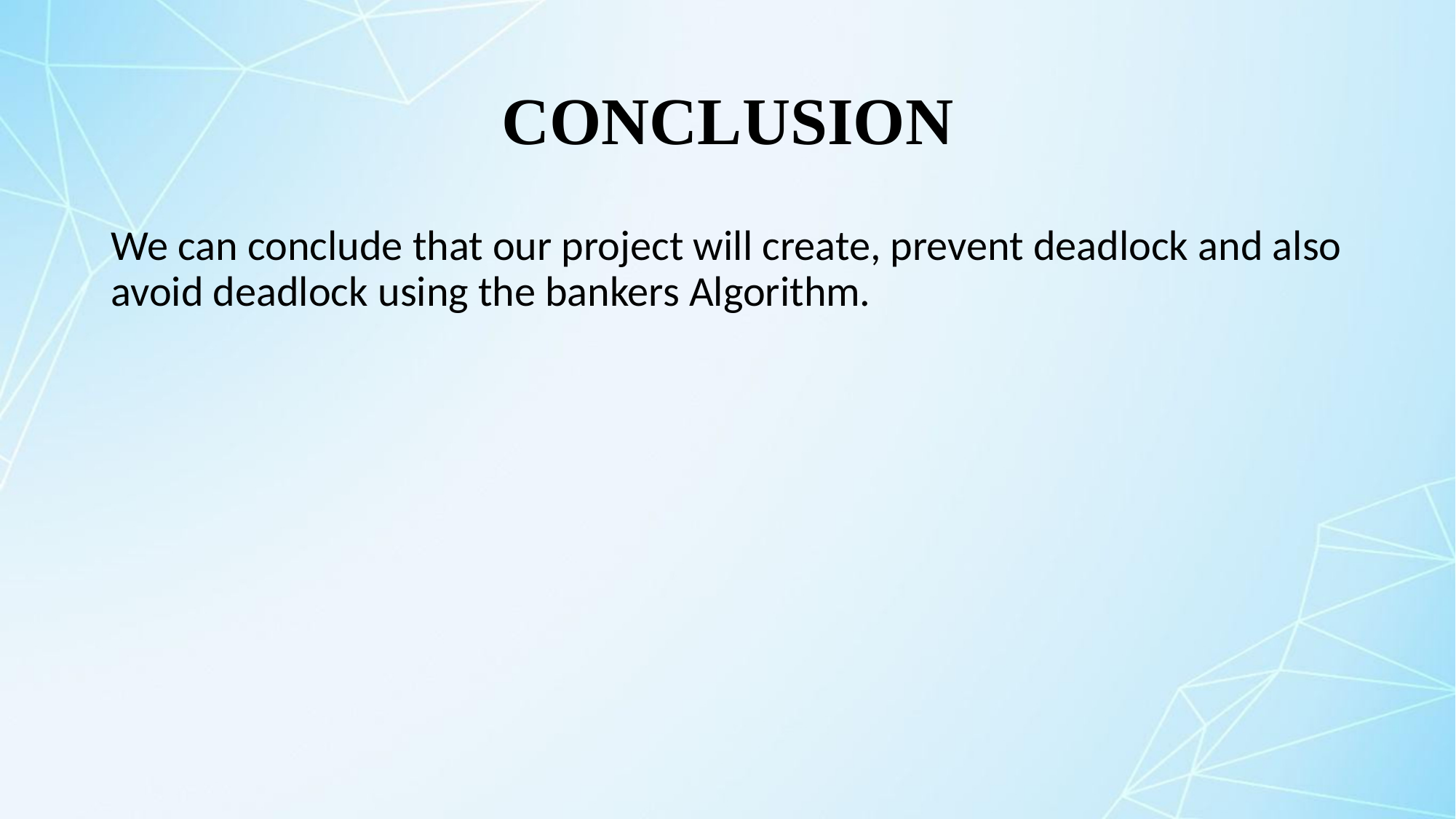

# CONCLUSION
We can conclude that our project will create, prevent deadlock and also avoid deadlock using the bankers Algorithm.